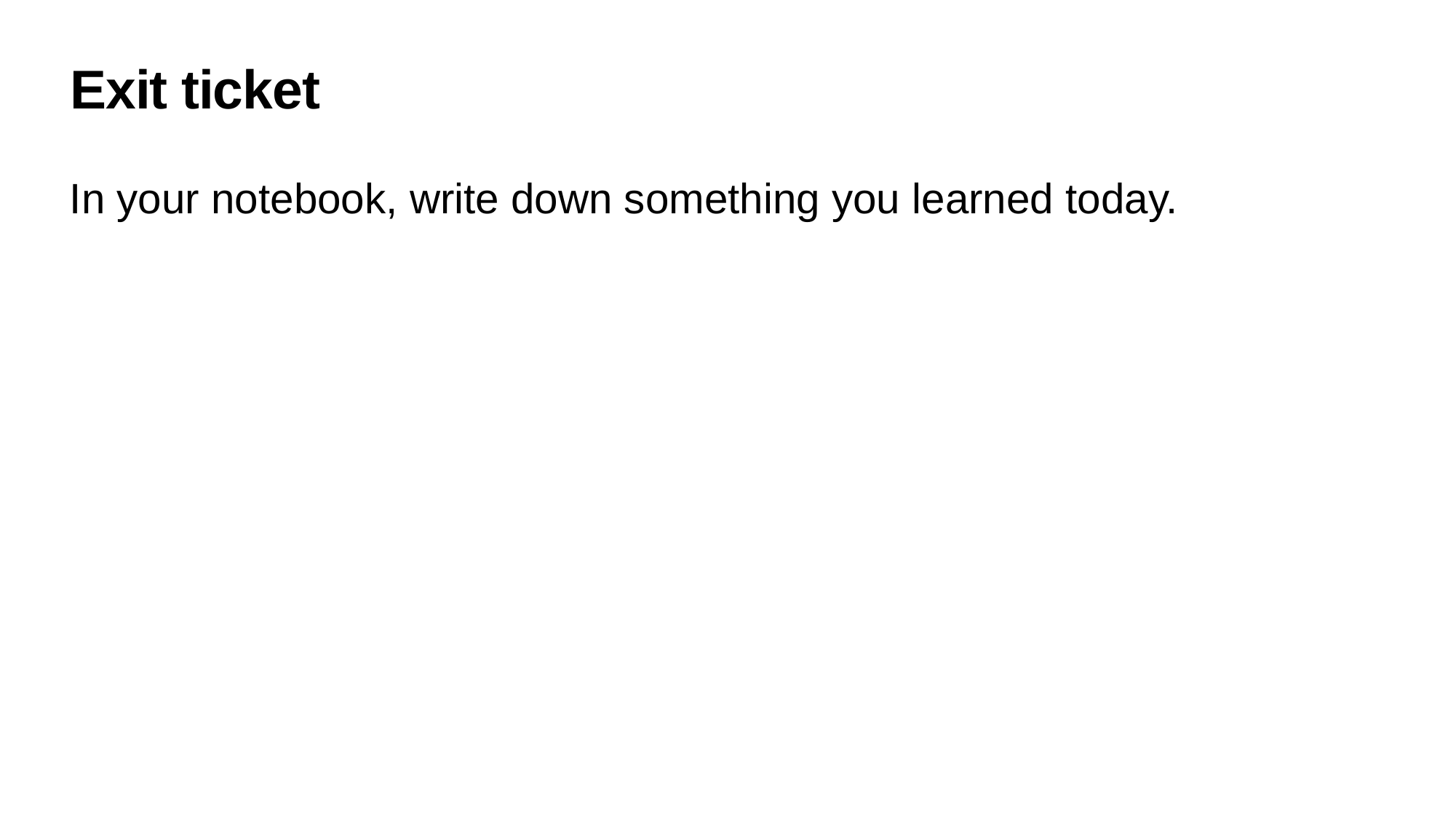

# Exit ticket
In your notebook, write down something you learned today.